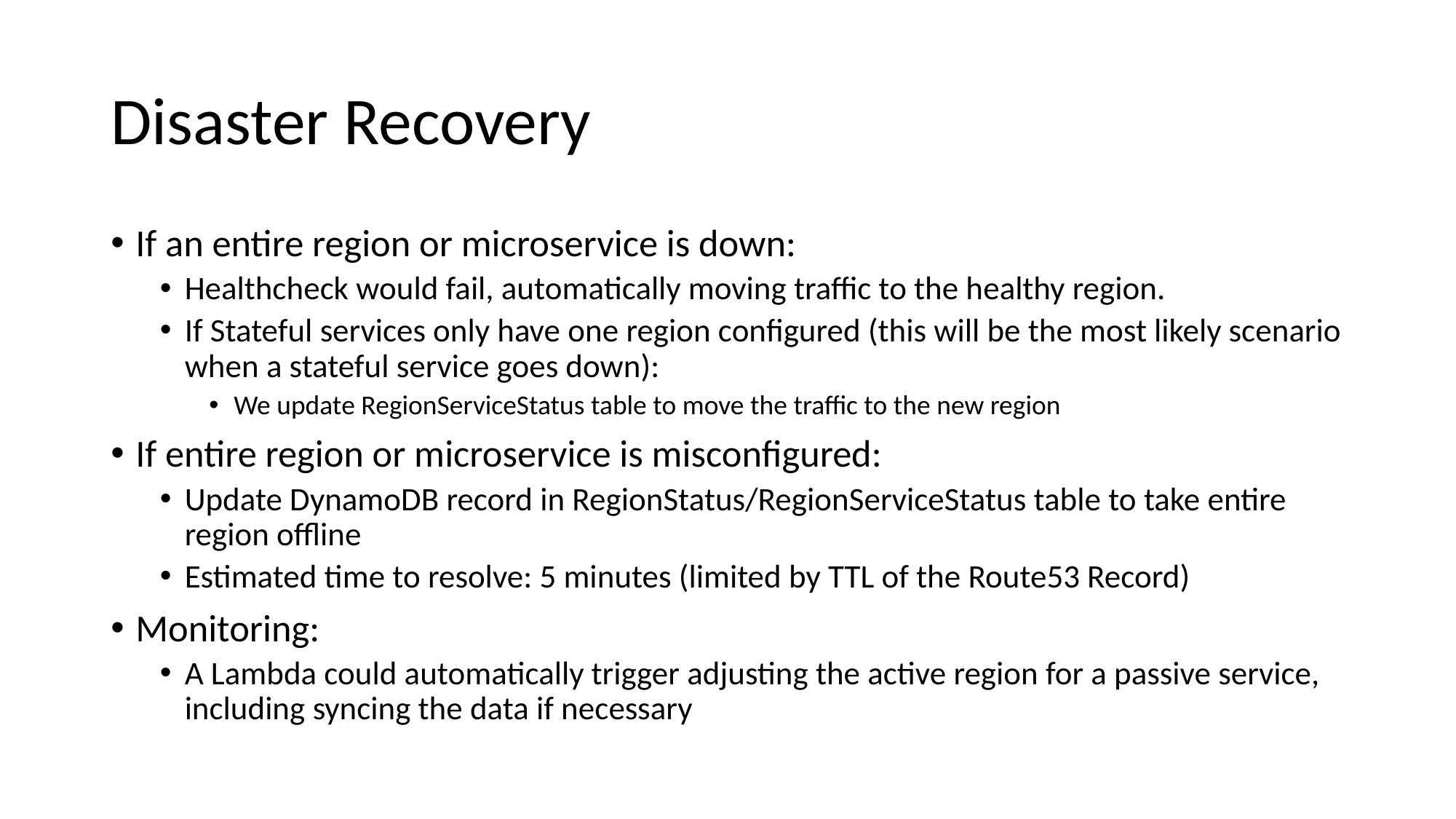

# Disaster Recovery
If an entire region or microservice is down:
Healthcheck would fail, automatically moving traffic to the healthy region.
If Stateful services only have one region configured (this will be the most likely scenario when a stateful service goes down):
We update RegionServiceStatus table to move the traffic to the new region
If entire region or microservice is misconfigured:
Update DynamoDB record in RegionStatus/RegionServiceStatus table to take entire region offline
Estimated time to resolve: 5 minutes (limited by TTL of the Route53 Record)
Monitoring:
A Lambda could automatically trigger adjusting the active region for a passive service, including syncing the data if necessary